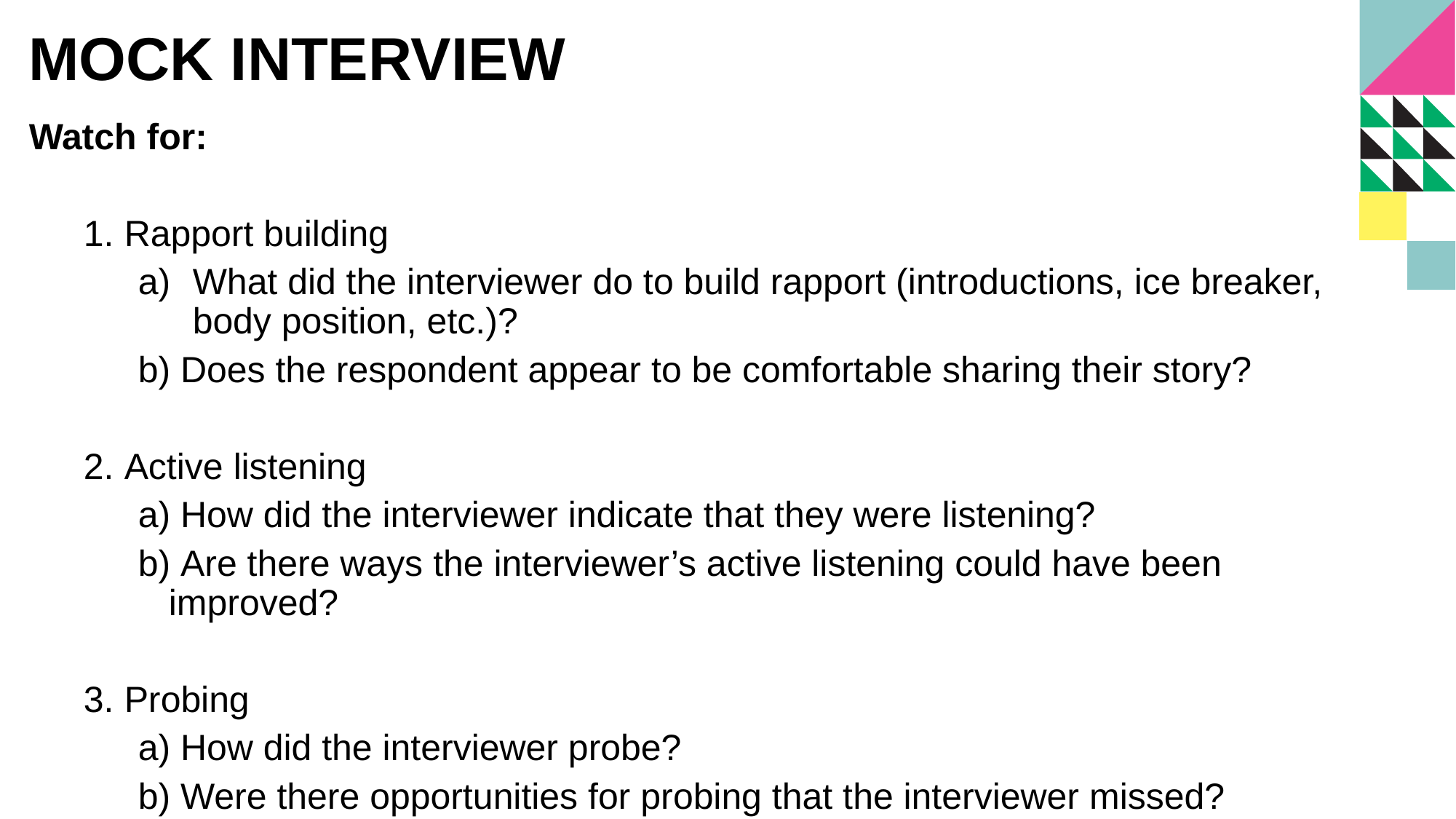

# Mock Interview
Watch for:

 Rapport building
What did the interviewer do to build rapport (introductions, ice breaker, body position, etc.)?
 Does the respondent appear to be comfortable sharing their story?

 Active listening
 How did the interviewer indicate that they were listening?
 Are there ways the interviewer’s active listening could have been improved?

 Probing
 How did the interviewer probe?
 Were there opportunities for probing that the interviewer missed?